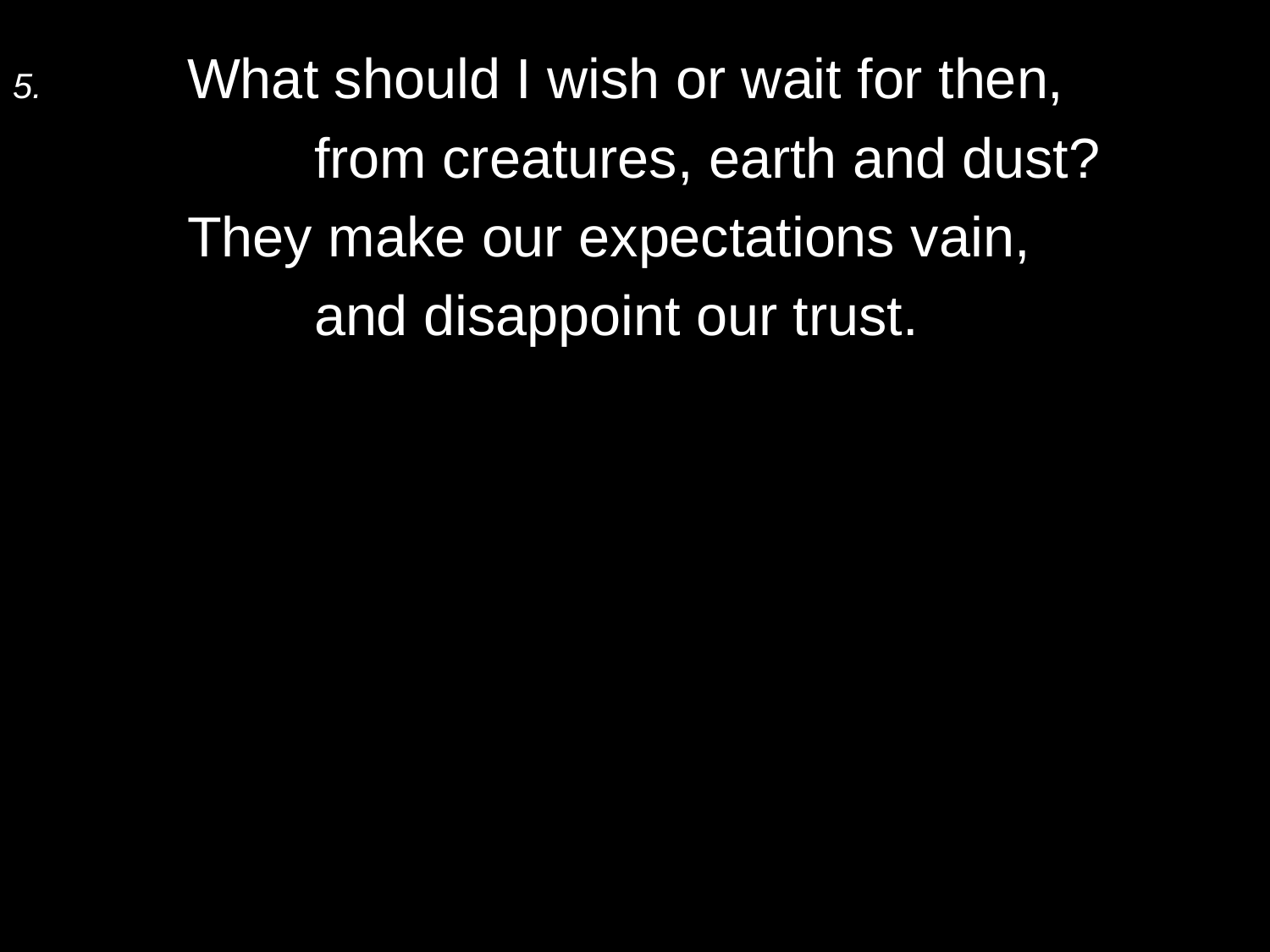

5.	What should I wish or wait for then,
		from creatures, earth and dust?
	They make our expectations vain,
		and disappoint our trust.